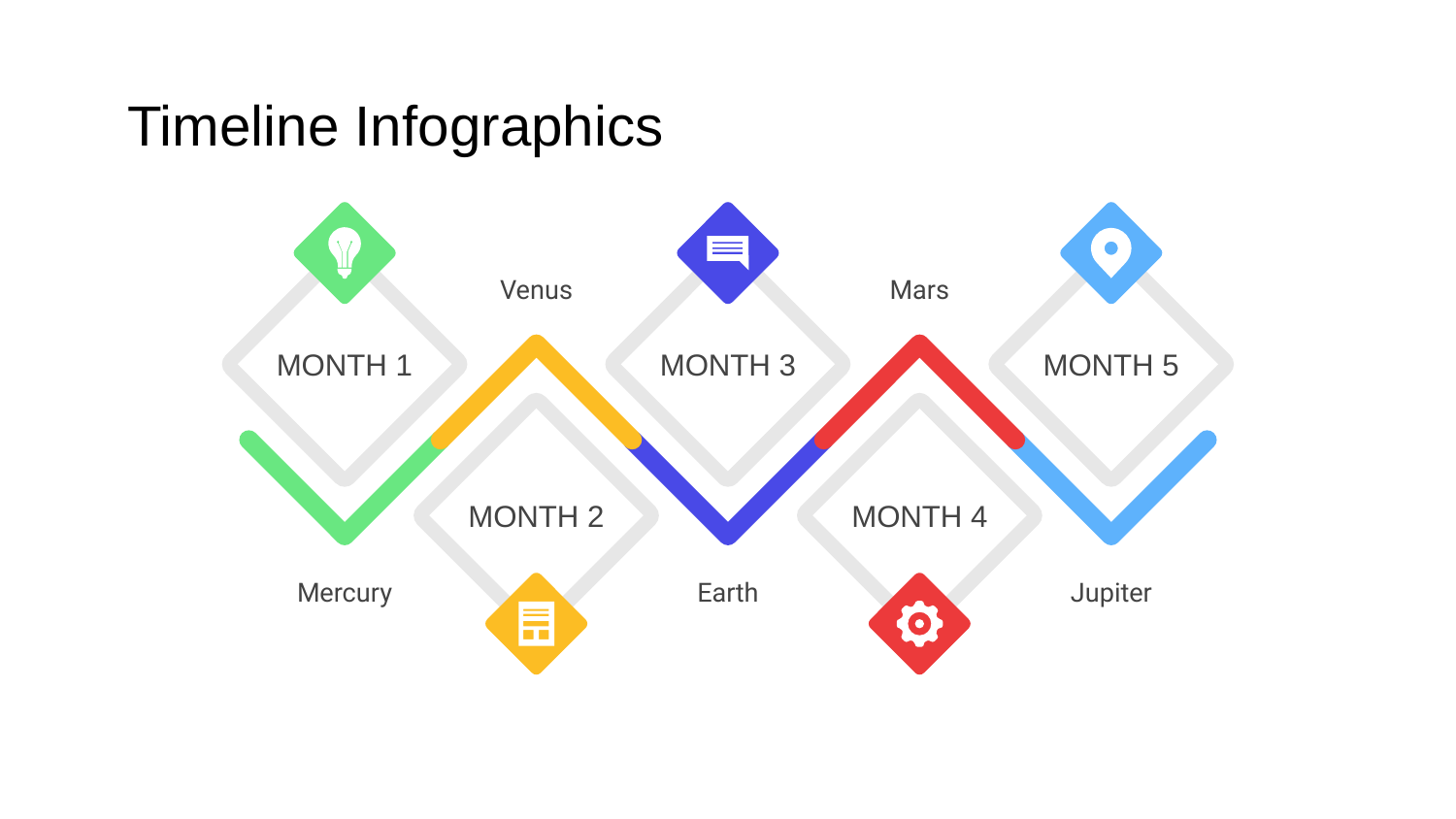

# Timeline Infographics

MONTH 1

Mercury

MONTH 3

Earth

MONTH 5

Jupiter
Venus

MONTH 2

Mars

MONTH 4